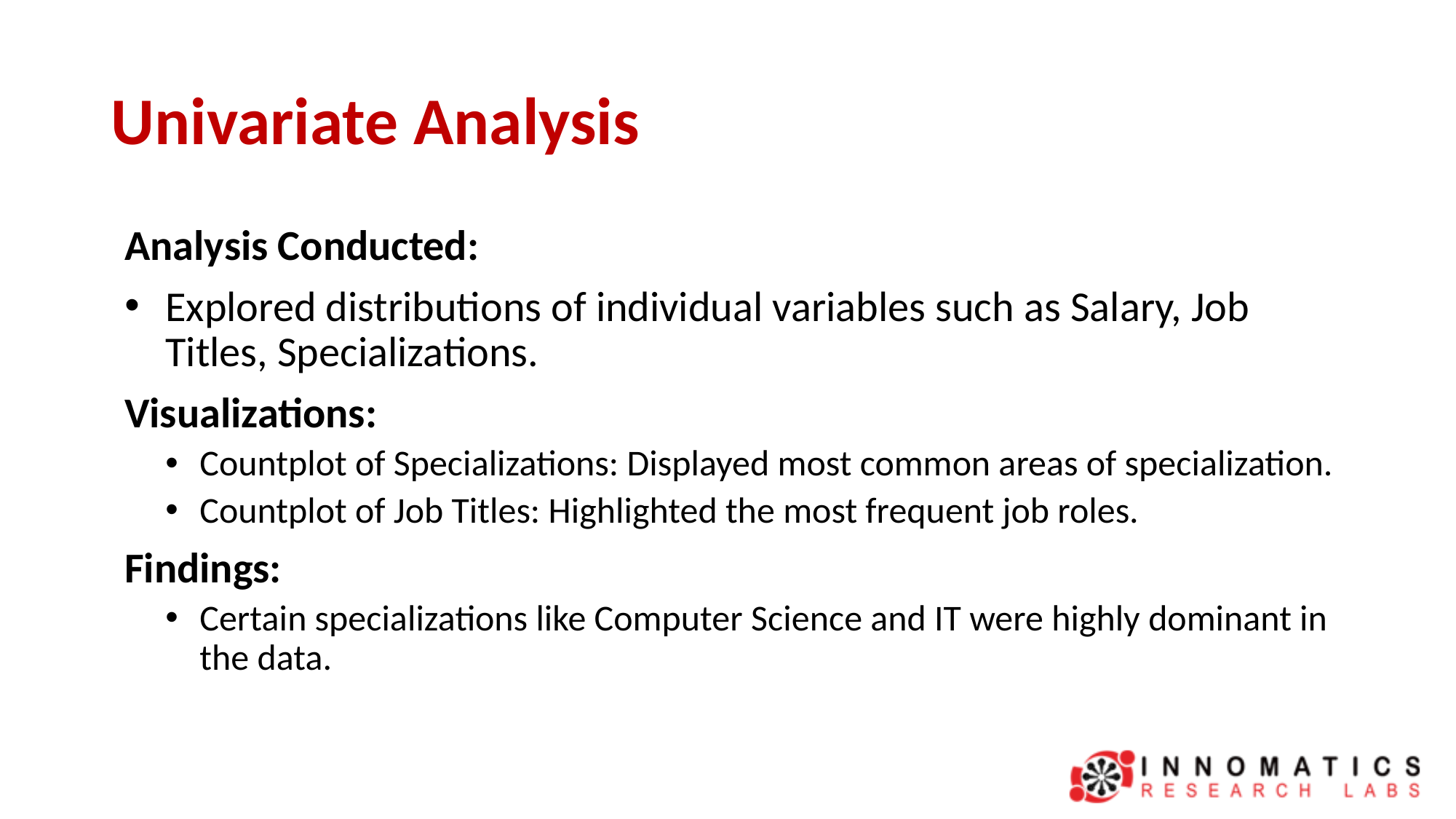

# Univariate Analysis
Analysis Conducted:
Explored distributions of individual variables such as Salary, Job Titles, Specializations.
Visualizations:
Countplot of Specializations: Displayed most common areas of specialization.
Countplot of Job Titles: Highlighted the most frequent job roles.
Findings:
Certain specializations like Computer Science and IT were highly dominant in the data.